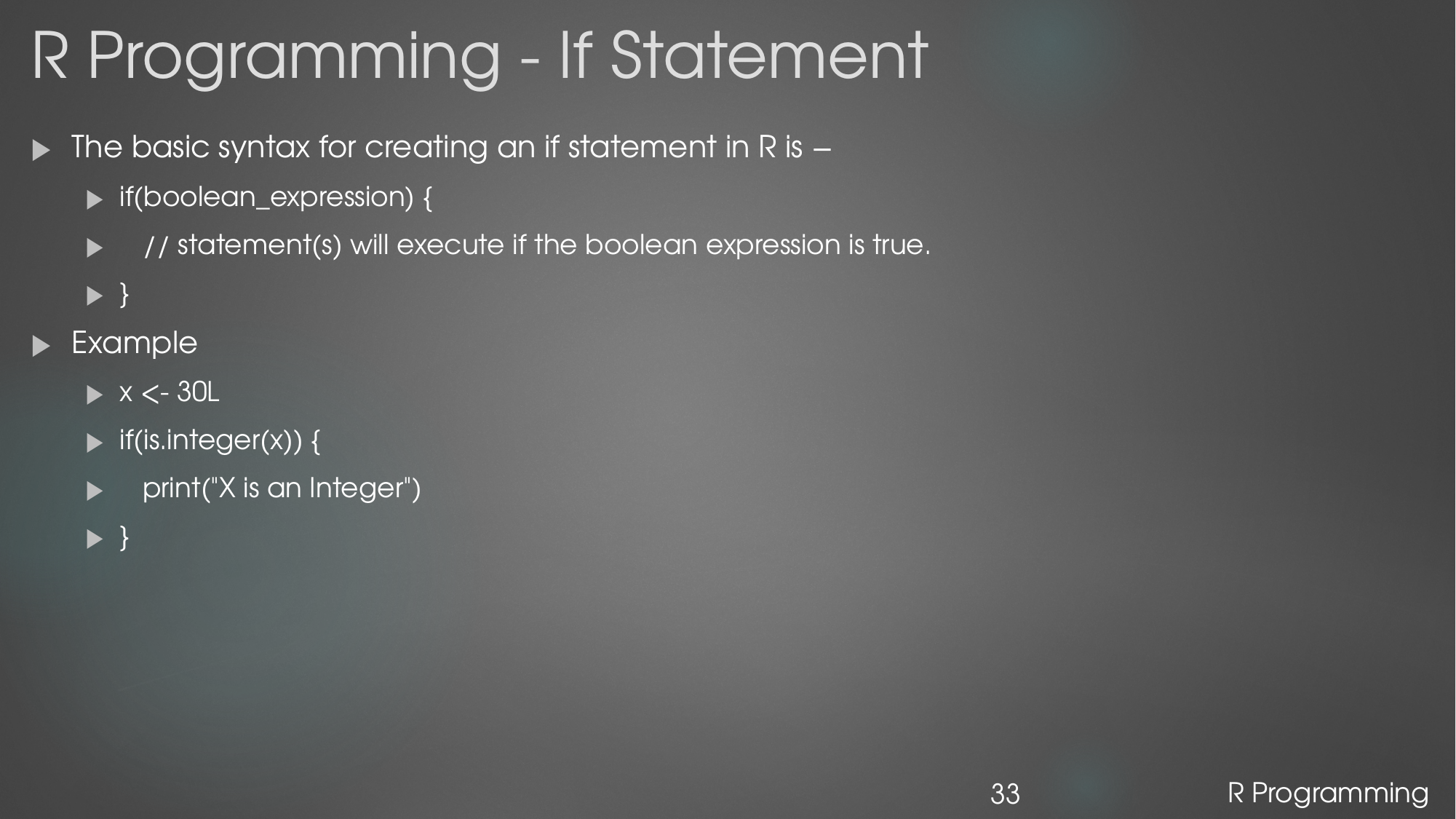

# R Programming - If Statement
The basic syntax for creating an if statement in R is −
if(boolean_expression) {
   // statement(s) will execute if the boolean expression is true.
}
Example
x <- 30L
if(is.integer(x)) {
   print("X is an Integer")
}

R Programming
33